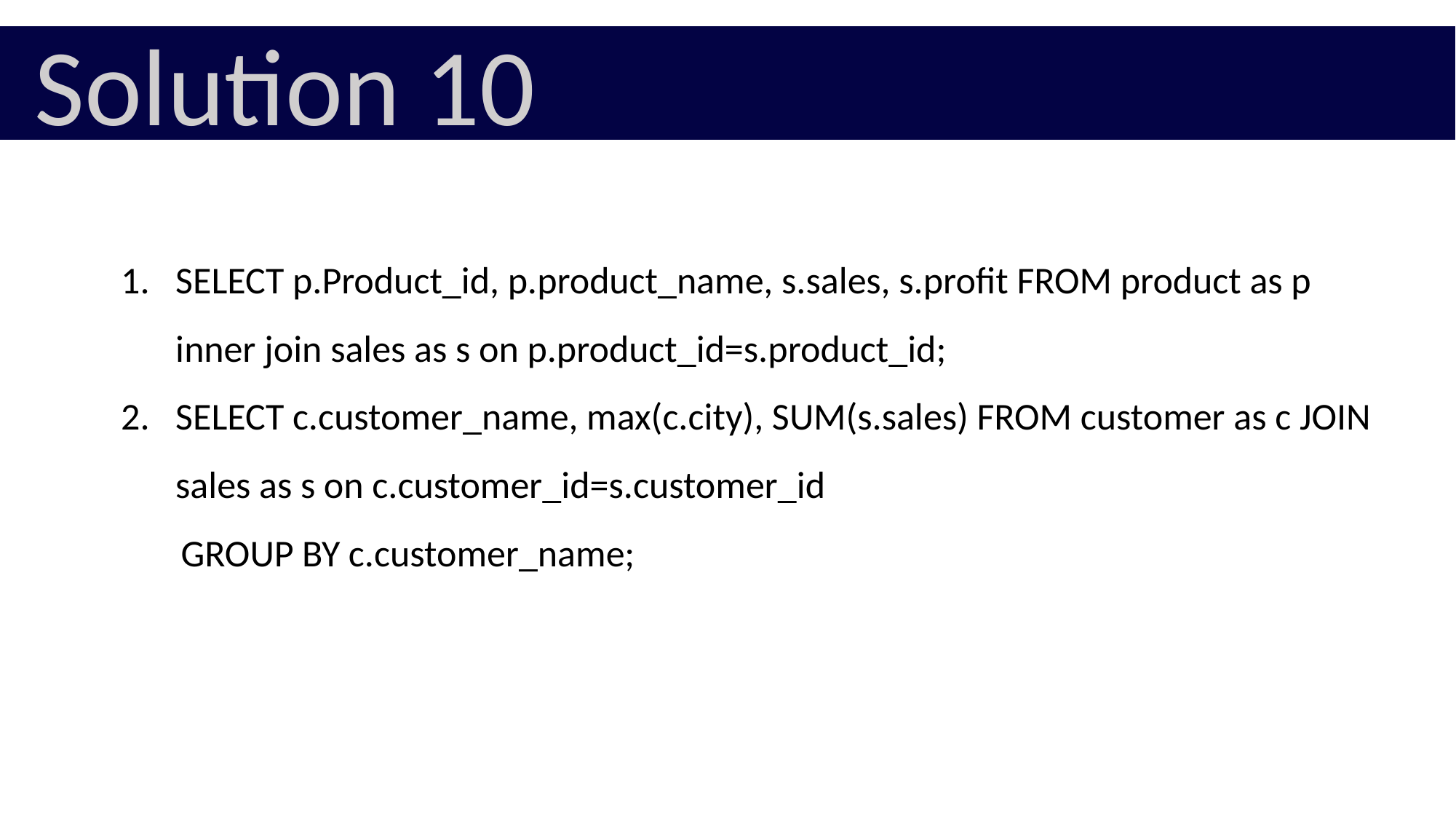

Solution 10

SELECT p.Product_id, p.product_name, s.sales, s.profit FROM product as p inner join sales as s on p.product_id=s.product_id;
SELECT c.customer_name, max(c.city), SUM(s.sales) FROM customer as c JOIN sales as s on c.customer_id=s.customer_id
       GROUP BY c.customer_name;